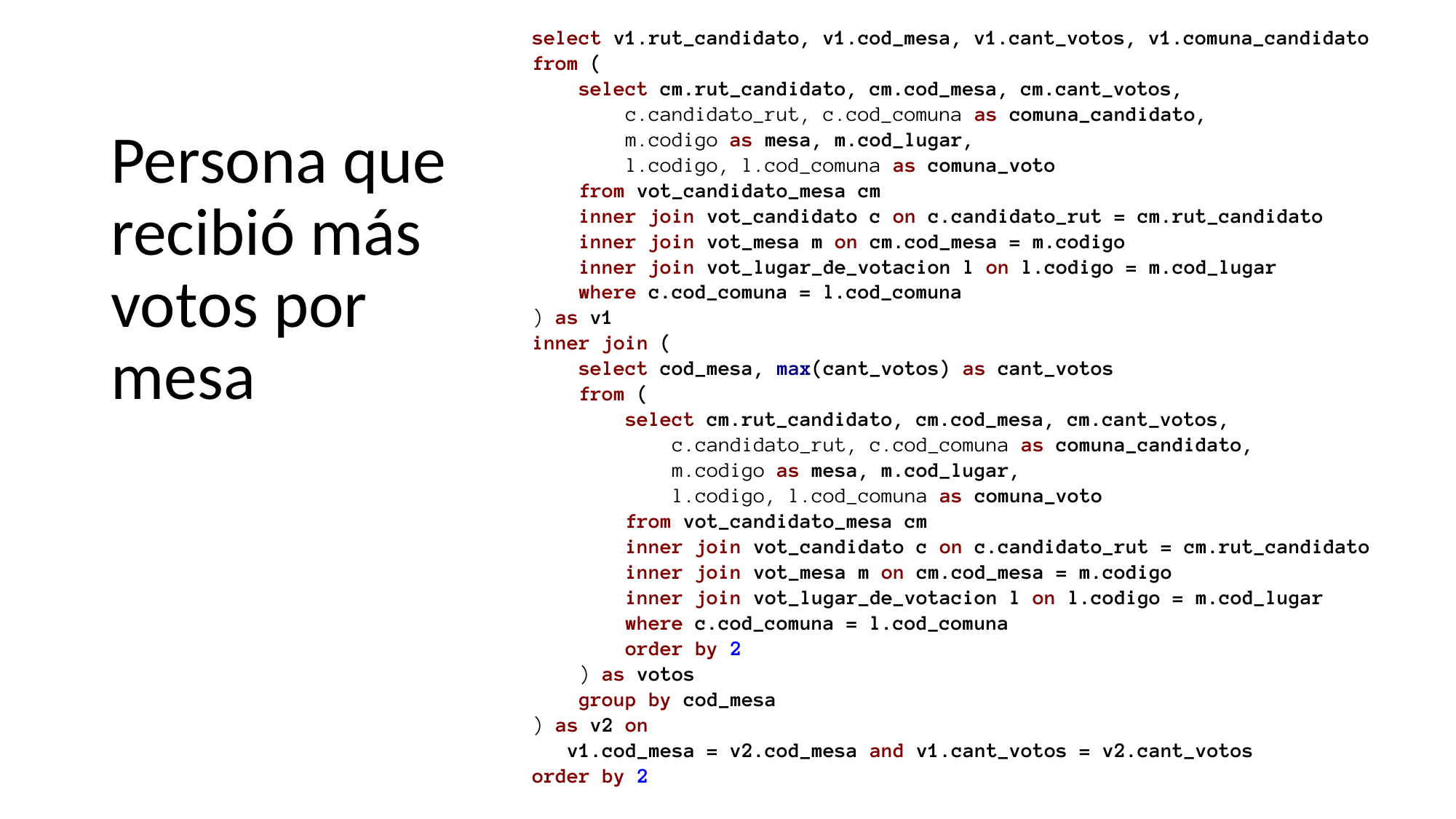

select v1.rut_candidato, v1.cod_mesa, v1.cant_votos, v1.comuna_candidato
from (
    select cm.rut_candidato, cm.cod_mesa, cm.cant_votos,
        c.candidato_rut, c.cod_comuna as comuna_candidato,
        m.codigo as mesa, m.cod_lugar,
        l.codigo, l.cod_comuna as comuna_voto
    from vot_candidato_mesa cm
    inner join vot_candidato c on c.candidato_rut = cm.rut_candidato
    inner join vot_mesa m on cm.cod_mesa = m.codigo
    inner join vot_lugar_de_votacion l on l.codigo = m.cod_lugar
    where c.cod_comuna = l.cod_comuna
) as v1
inner join (
    select cod_mesa, max(cant_votos) as cant_votos
    from (
        select cm.rut_candidato, cm.cod_mesa, cm.cant_votos,
            c.candidato_rut, c.cod_comuna as comuna_candidato,
            m.codigo as mesa, m.cod_lugar,
            l.codigo, l.cod_comuna as comuna_voto
        from vot_candidato_mesa cm
        inner join vot_candidato c on c.candidato_rut = cm.rut_candidato
        inner join vot_mesa m on cm.cod_mesa = m.codigo
        inner join vot_lugar_de_votacion l on l.codigo = m.cod_lugar
        where c.cod_comuna = l.cod_comuna
        order by 2
    ) as votos
    group by cod_mesa
) as v2 on
   v1.cod_mesa = v2.cod_mesa and v1.cant_votos = v2.cant_votos
order by 2
# Persona que recibió más votos por mesa